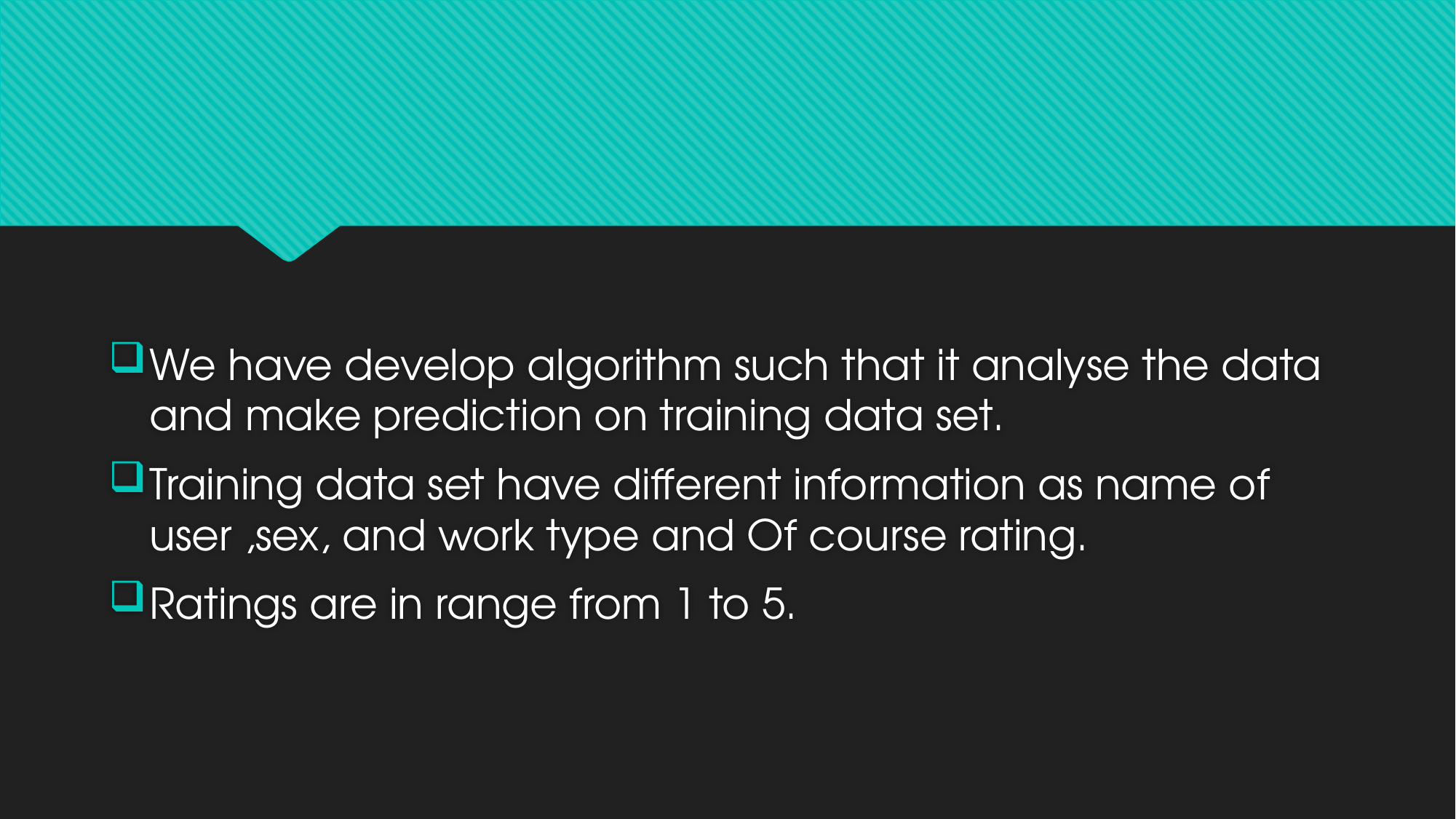

#
We have develop algorithm such that it analyse the data and make prediction on training data set.
Training data set have different information as name of user ,sex, and work type and Of course rating.
Ratings are in range from 1 to 5.